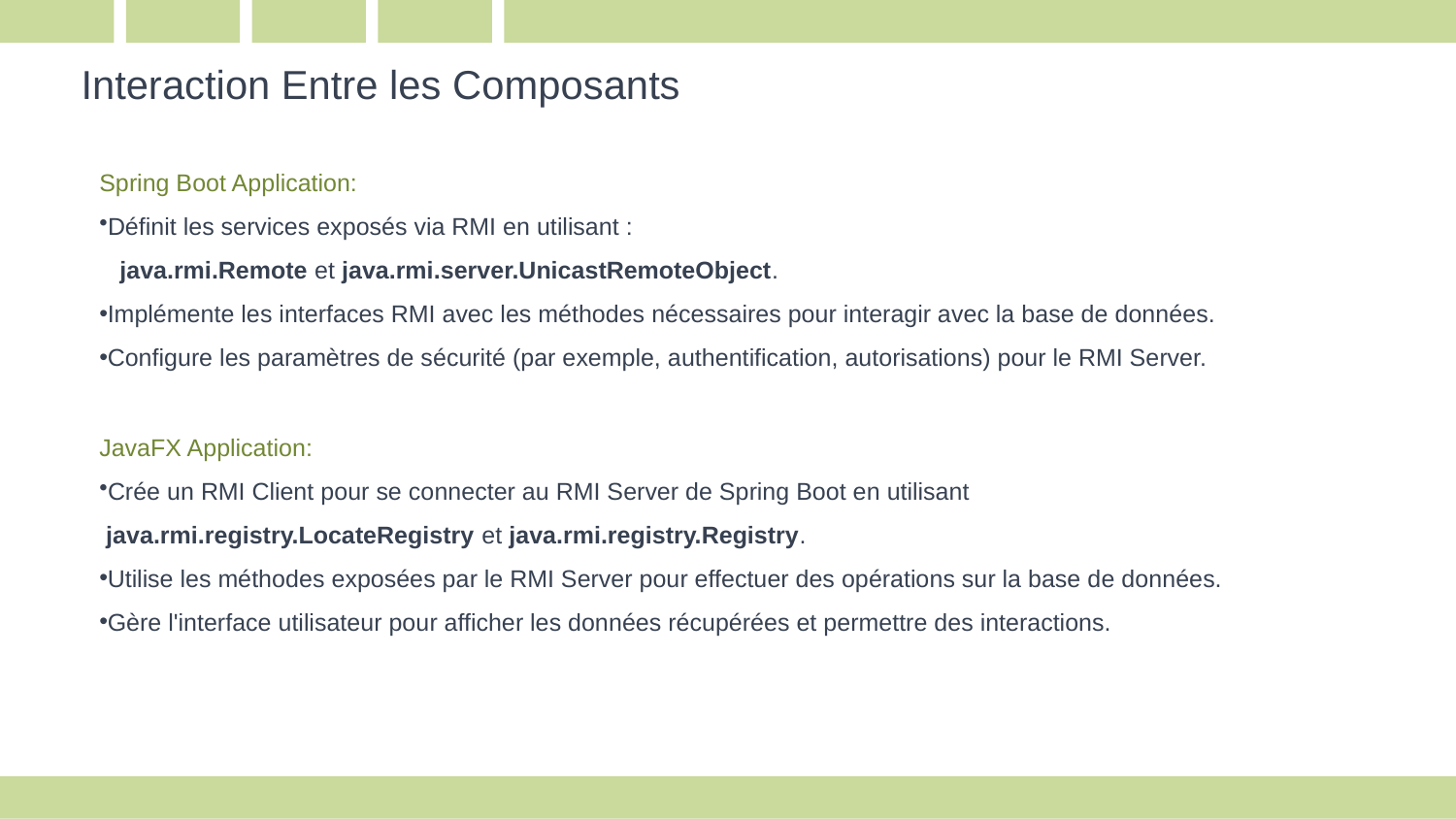

Interaction Entre les Composants
Spring Boot Application:
Définit les services exposés via RMI en utilisant :
   java.rmi.Remote et java.rmi.server.UnicastRemoteObject.
Implémente les interfaces RMI avec les méthodes nécessaires pour interagir avec la base de données.
Configure les paramètres de sécurité (par exemple, authentification, autorisations) pour le RMI Server.

JavaFX Application:
Crée un RMI Client pour se connecter au RMI Server de Spring Boot en utilisant
 java.rmi.registry.LocateRegistry et java.rmi.registry.Registry.
Utilise les méthodes exposées par le RMI Server pour effectuer des opérations sur la base de données.
Gère l'interface utilisateur pour afficher les données récupérées et permettre des interactions.